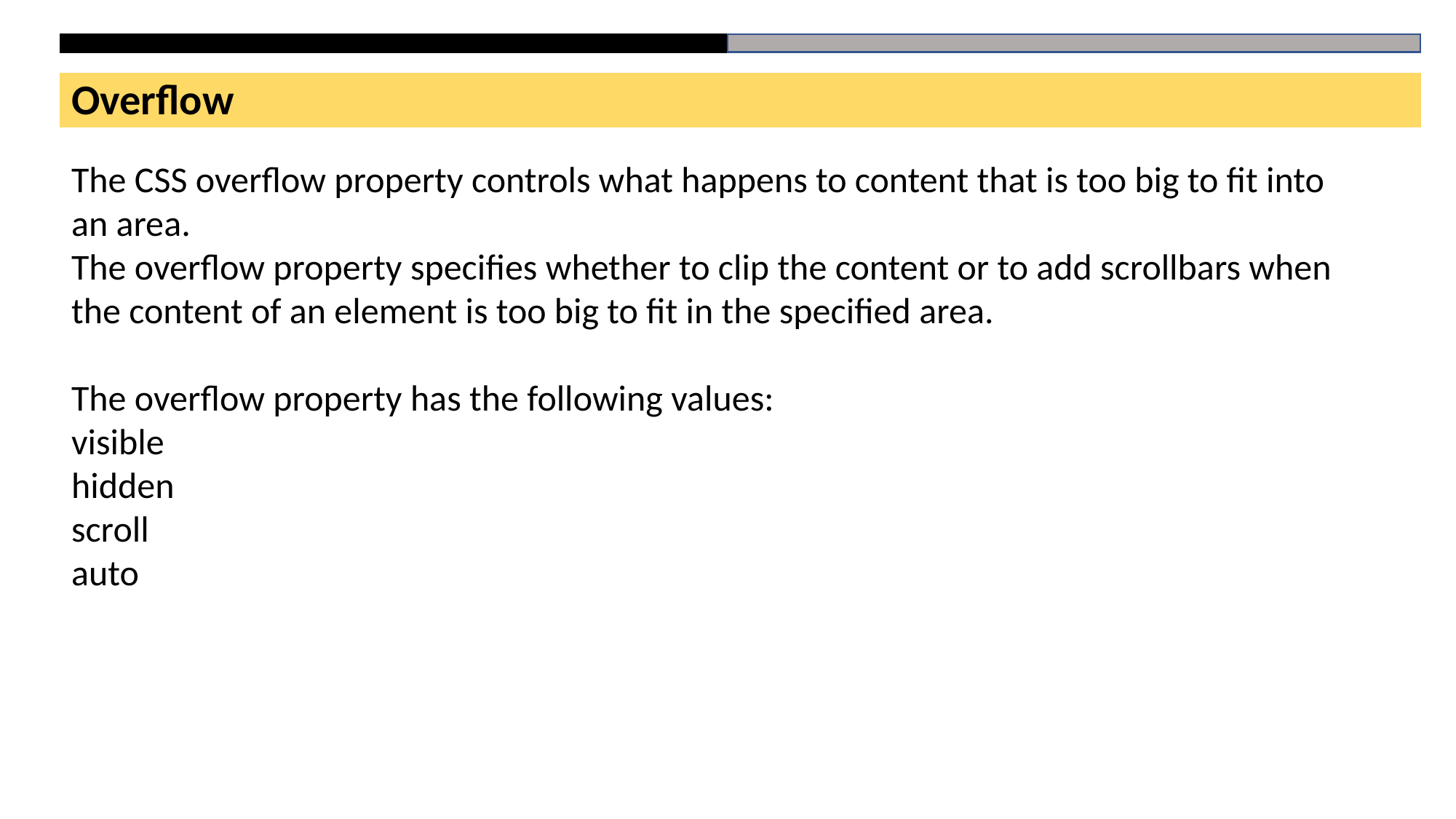

Overflow

The CSS overflow property controls what happens to content that is too big to fit into an area.
The overflow property specifies whether to clip the content or to add scrollbars when the content of an element is too big to fit in the specified area.
The overflow property has the following values:
visible
hidden
scroll
auto
# HTML